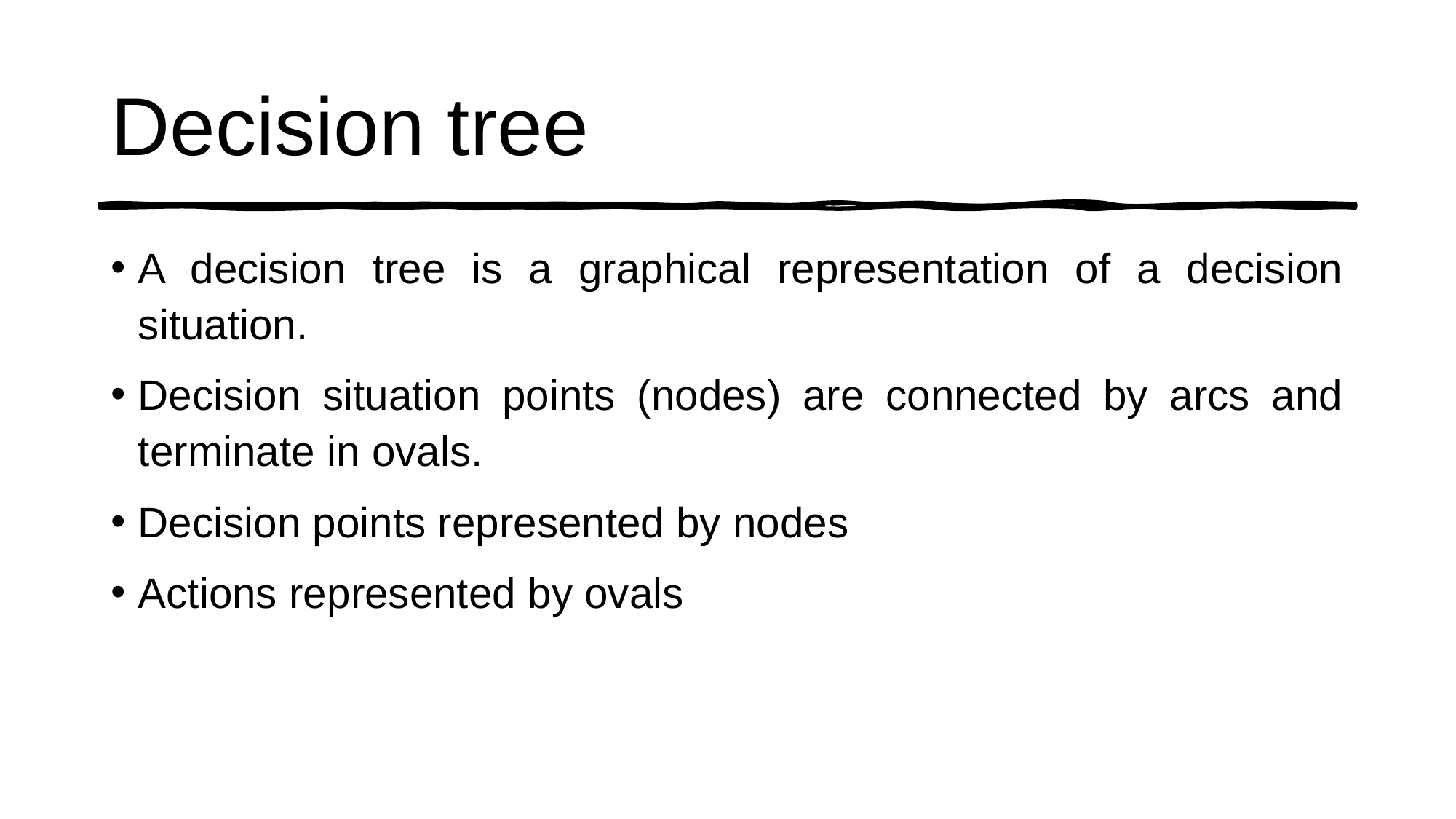

# Decision tree
A decision tree is a graphical representation of a decision situation.
Decision situation points (nodes) are connected by arcs and terminate in ovals.
Decision points represented by nodes
Actions represented by ovals